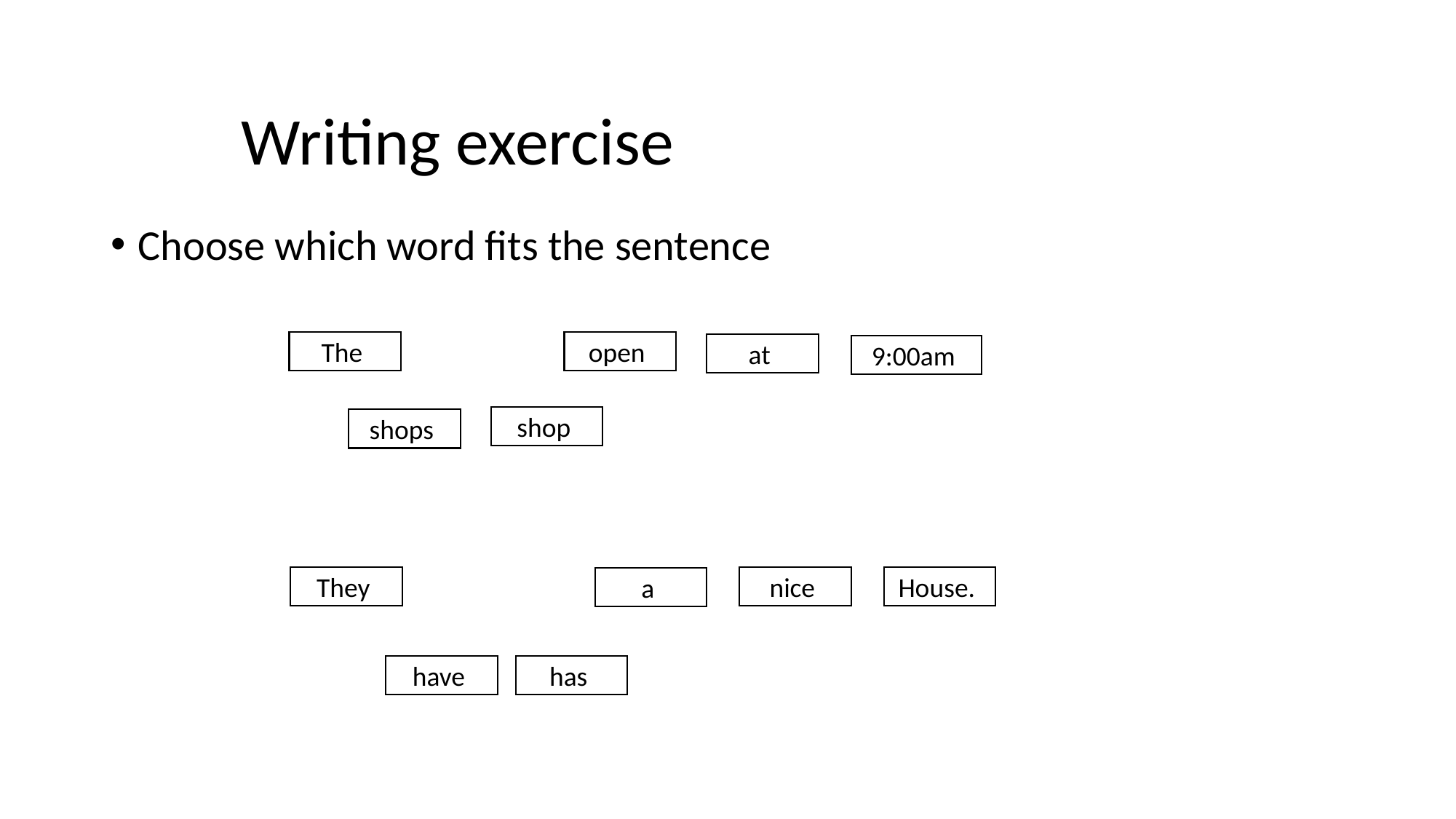

# Writing exercise
Choose which word fits the sentence
The
open
at
9:00am
shop
shops
They
nice
House.
a
have
has